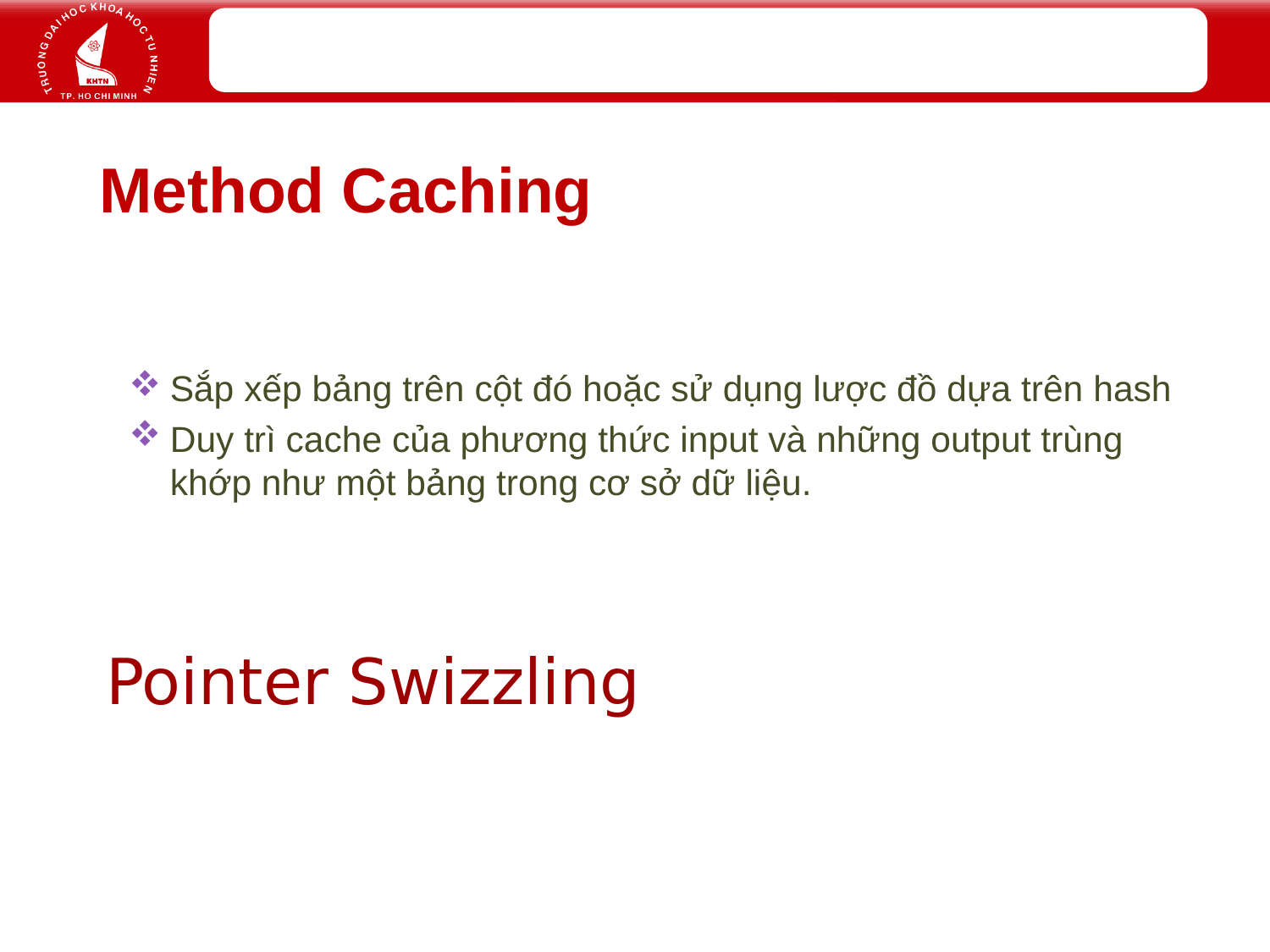

# Method Caching
Sắp xếp bảng trên cột đó hoặc sử dụng lược đồ dựa trên hash
Duy trì cache của phương thức input và những output trùng khớp như một bảng trong cơ sở dữ liệu.
Pointer Swizzling